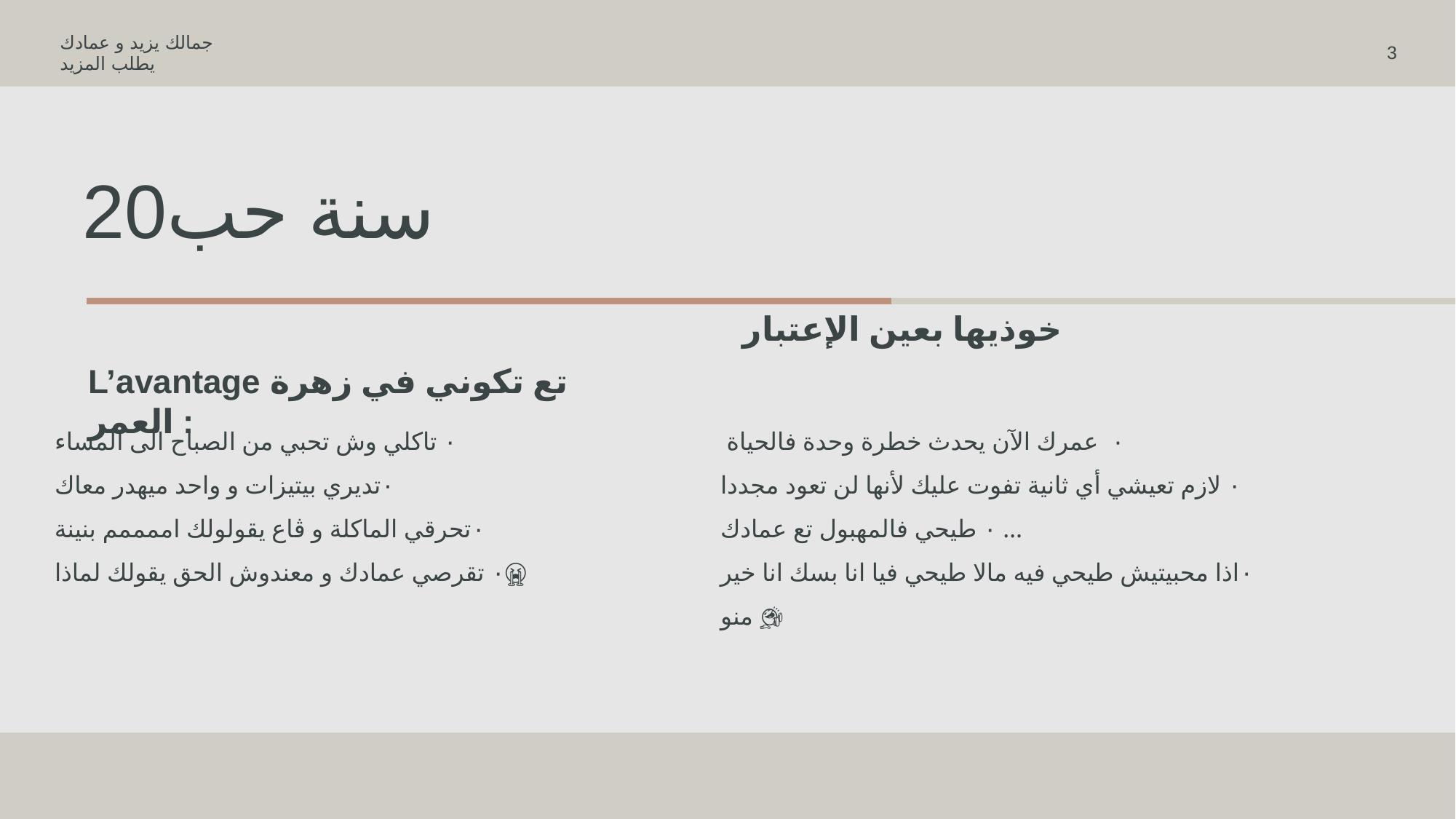

جمالك يزيد و عمادك يطلب المزيد
3
# 20سنة حب
خوذيها بعين الإعتبار
L’avantage تع تكوني في زهرة العمر :
٠ تاكلي وش تحبي من الصباح الى المساء
٠تديري بيتيزات و واحد ميهدر معاك
٠تحرقي الماكلة و ڨاع يقولولك اممممم بنينة
٠ تقرصي عمادك و معندوش الحق يقولك لماذا😭
 ٠  عمرك الآن يحدث خطرة وحدة فالحياة
٠ لازم تعيشي أي ثانية تفوت عليك لأنها لن تعود مجددا
٠ طيحي فالمهبول تع عمادك …
٠اذا محبيتيش طيحي فيه مالا طيحي فيا انا بسك انا خير منو 🤣